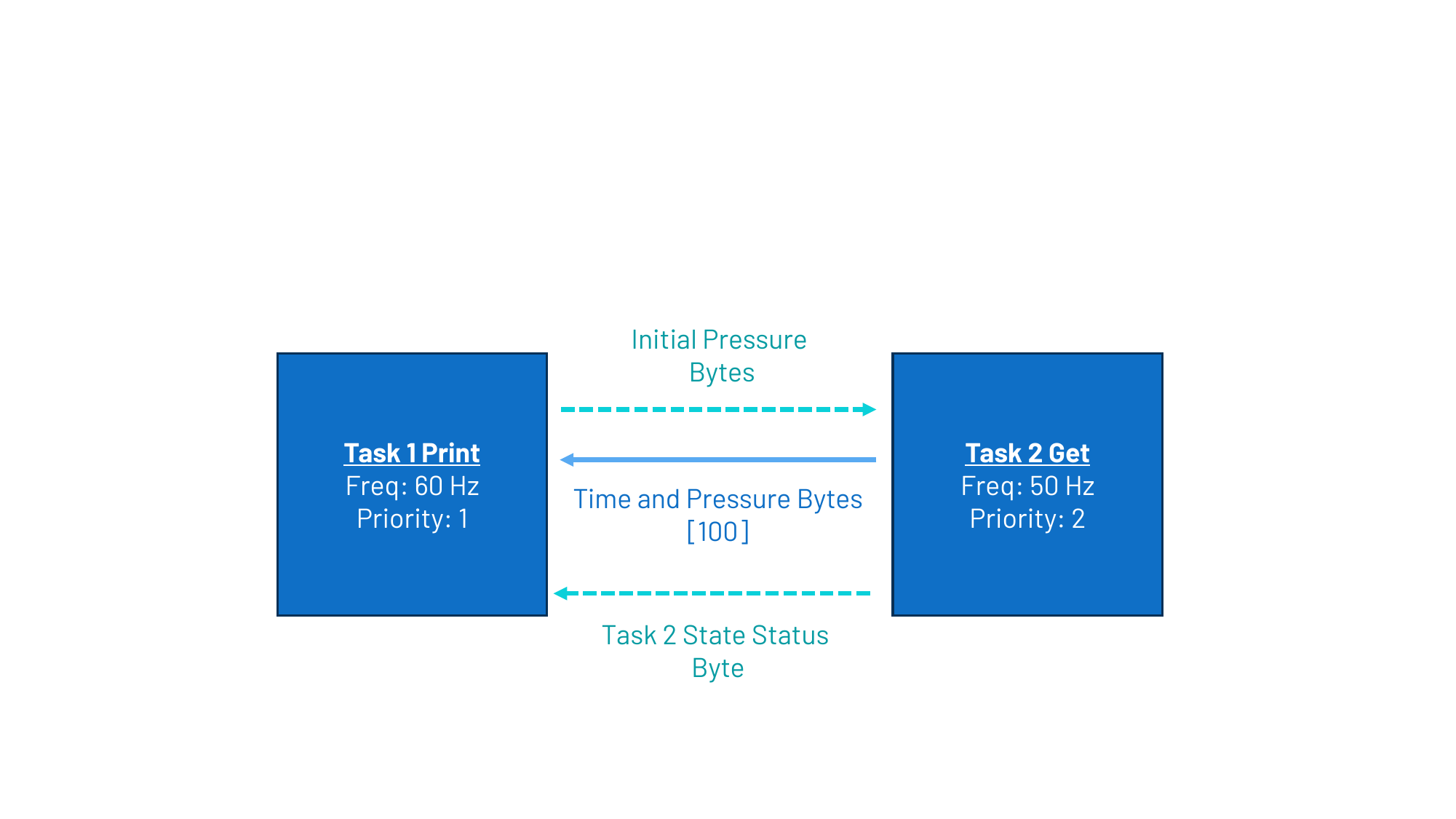

Initial Pressure
Bytes
Task 1 Print
Freq: 60 Hz
Priority: 1
Task 2 Get
Freq: 50 Hz
Priority: 2
Time and Pressure Bytes [100]
Task 2 State Status
Byte